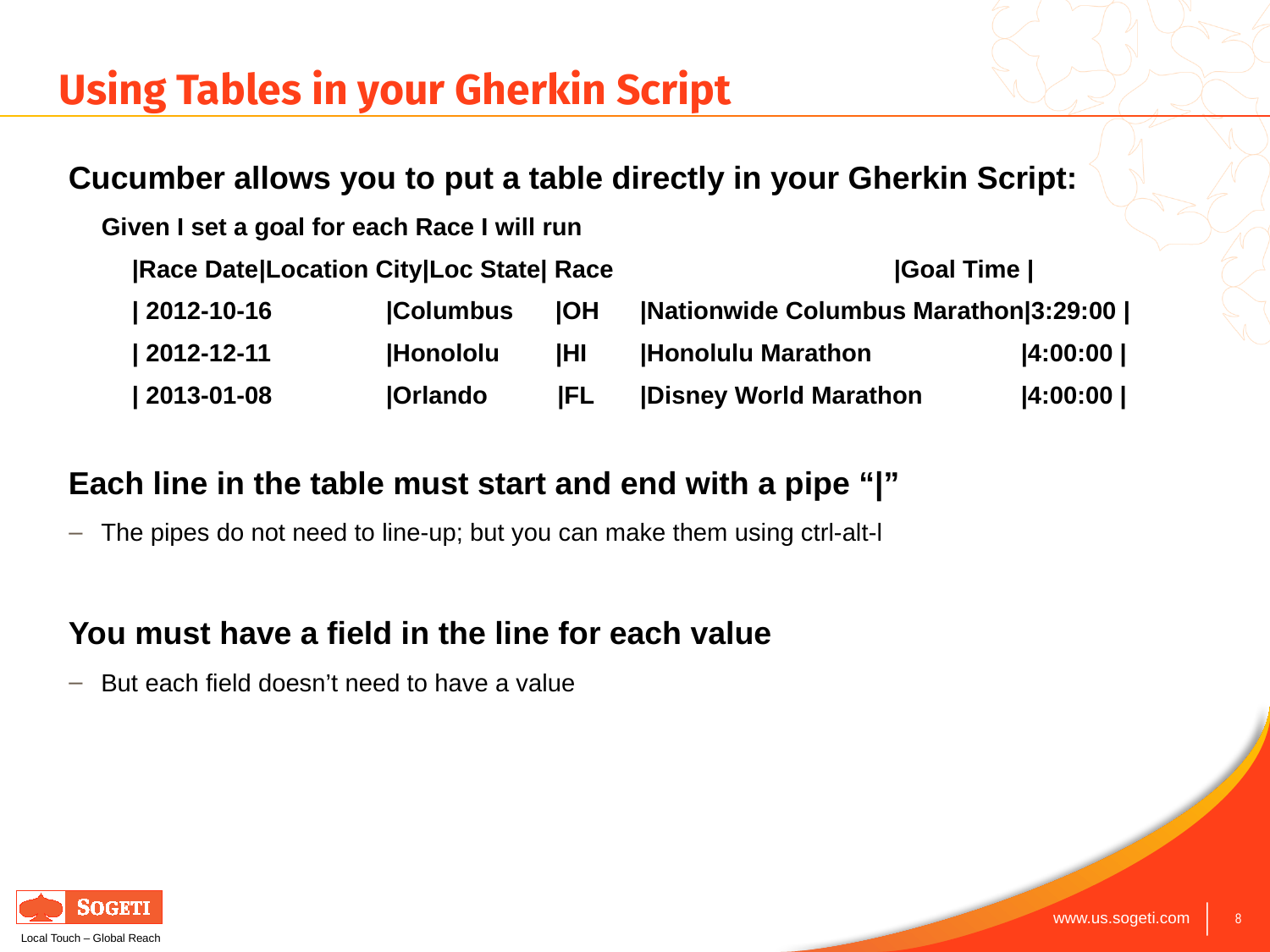

# Using Tables in your Gherkin Script
Cucumber allows you to put a table directly in your Gherkin Script:
Given I set a goal for each Race I will run
	|Race Date	|Location City|Loc State| Race			|Goal Time |
	| 2012-10-16	|Columbus      |OH	|Nationwide Columbus Marathon|3:29:00 |
	| 2012-12-11	|Honololu        |HI 	|Honolulu Marathon		|4:00:00 |
	| 2013-01-08	|Orlando          |FL	|Disney World Marathon	|4:00:00 |

Each line in the table must start and end with a pipe “|”
The pipes do not need to line-up; but you can make them using ctrl-alt-l

You must have a field in the line for each value
But each field doesn’t need to have a value